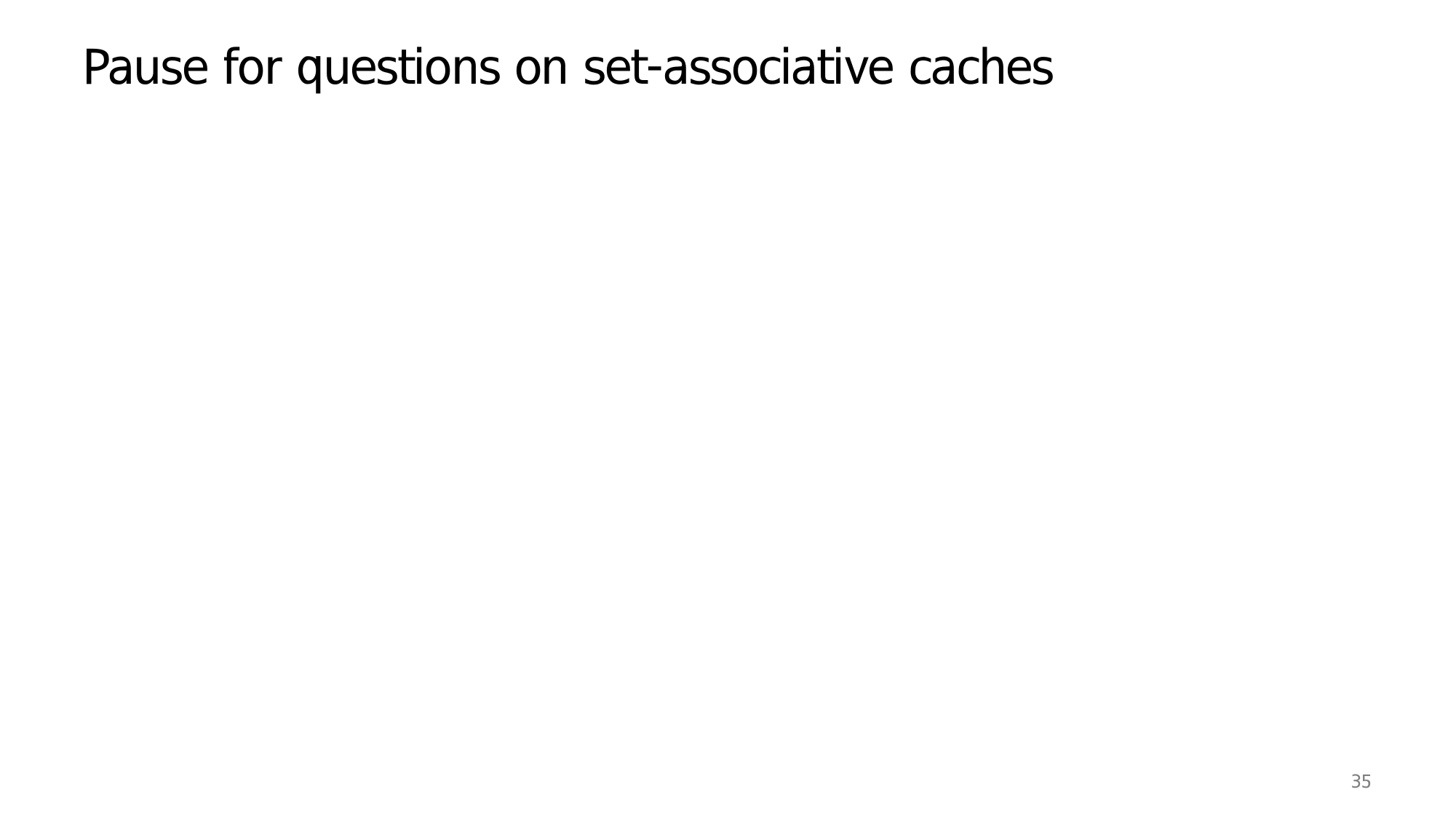

# Pause for questions on set-associative caches

35